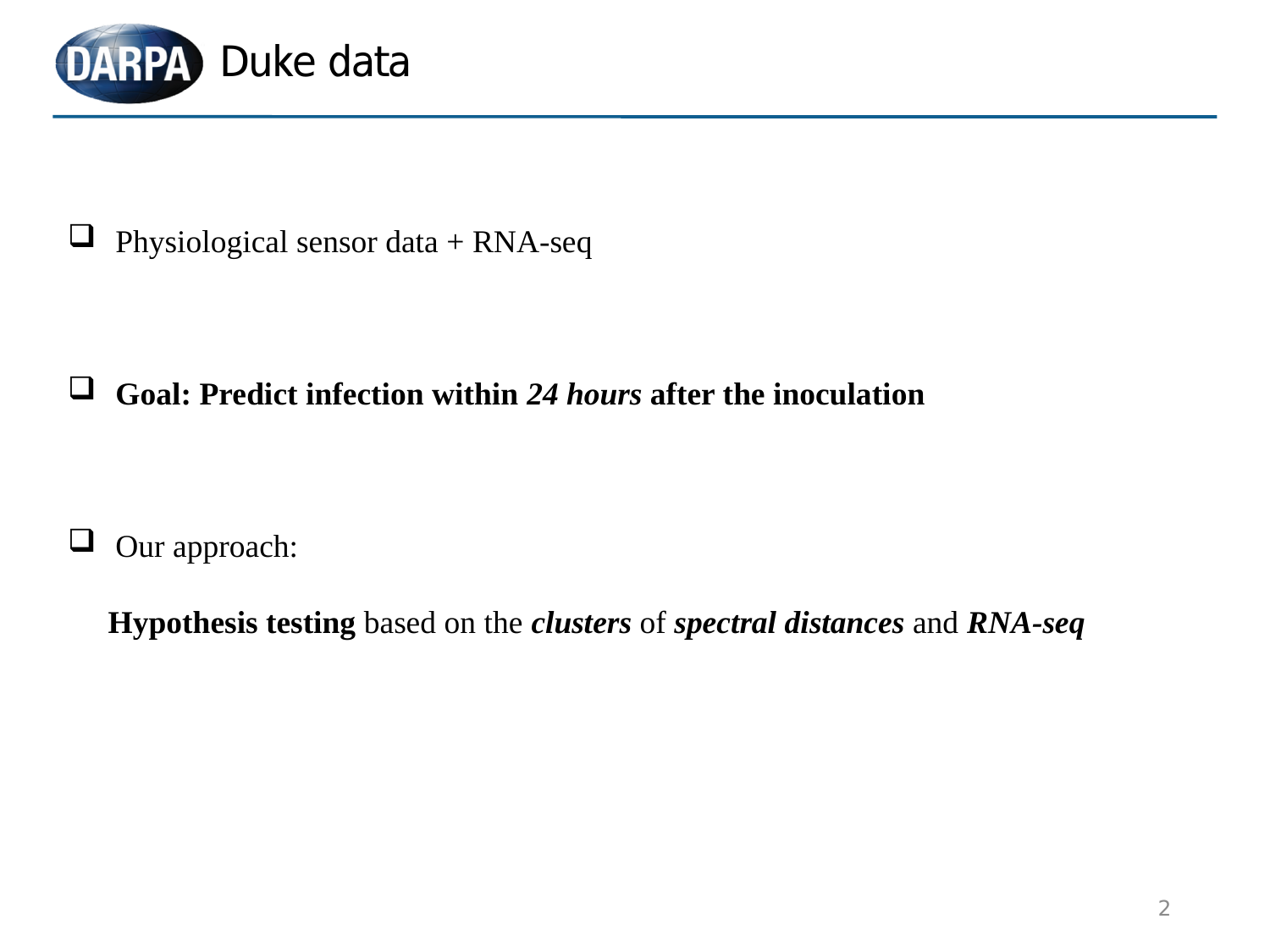

Duke data

Physiological sensor data + RNA-seq

Goal: Predict infection within 24 hours after the inoculation

Our approach:
     Hypothesis testing based on the clusters of spectral distances and RNA-seq

2